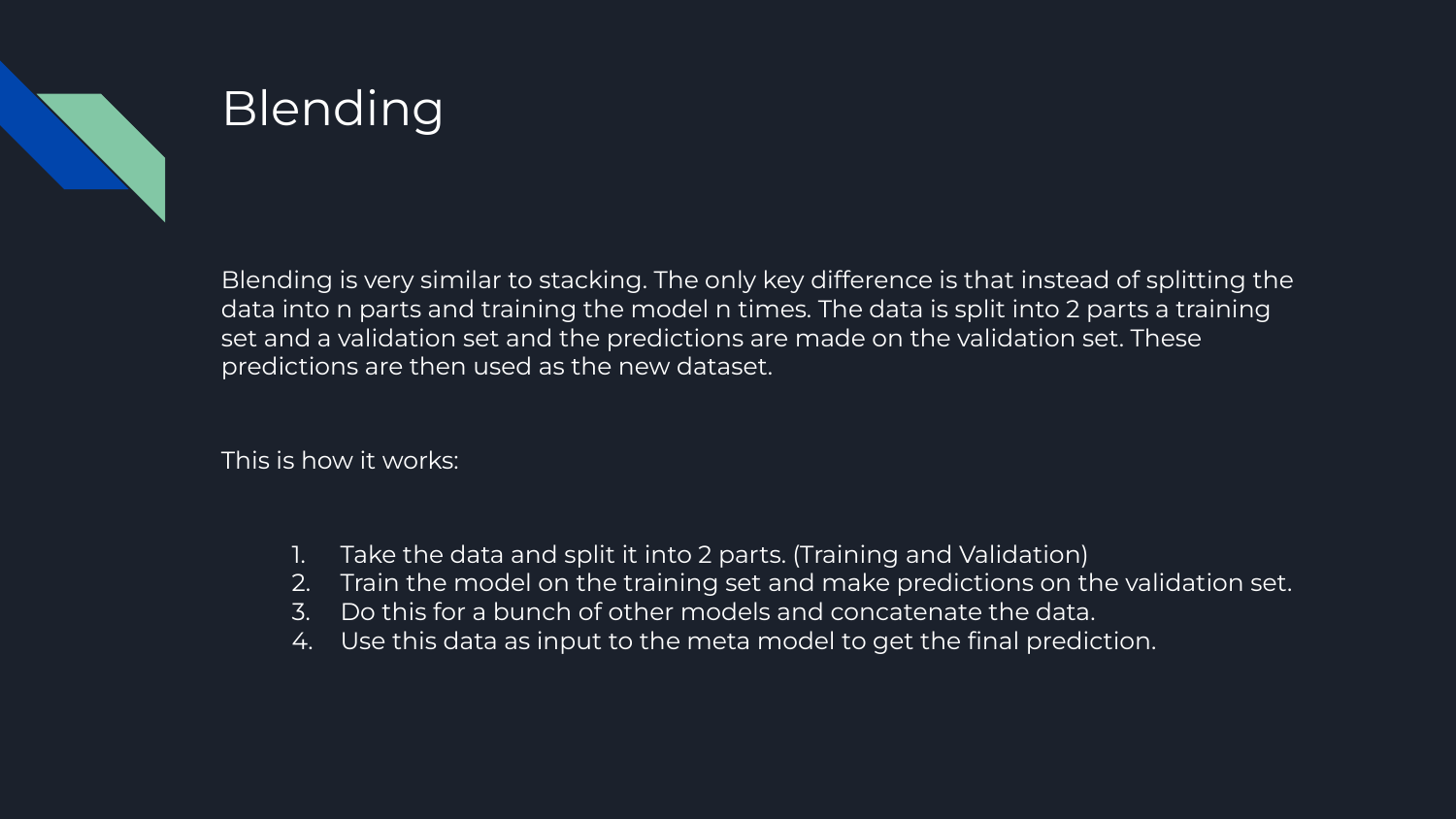

# Blending
Blending is very similar to stacking. The only key difference is that instead of splitting the data into n parts and training the model n times. The data is split into 2 parts a training set and a validation set and the predictions are made on the validation set. These predictions are then used as the new dataset.
This is how it works:
Take the data and split it into 2 parts. (Training and Validation)
Train the model on the training set and make predictions on the validation set.
Do this for a bunch of other models and concatenate the data.
Use this data as input to the meta model to get the final prediction.